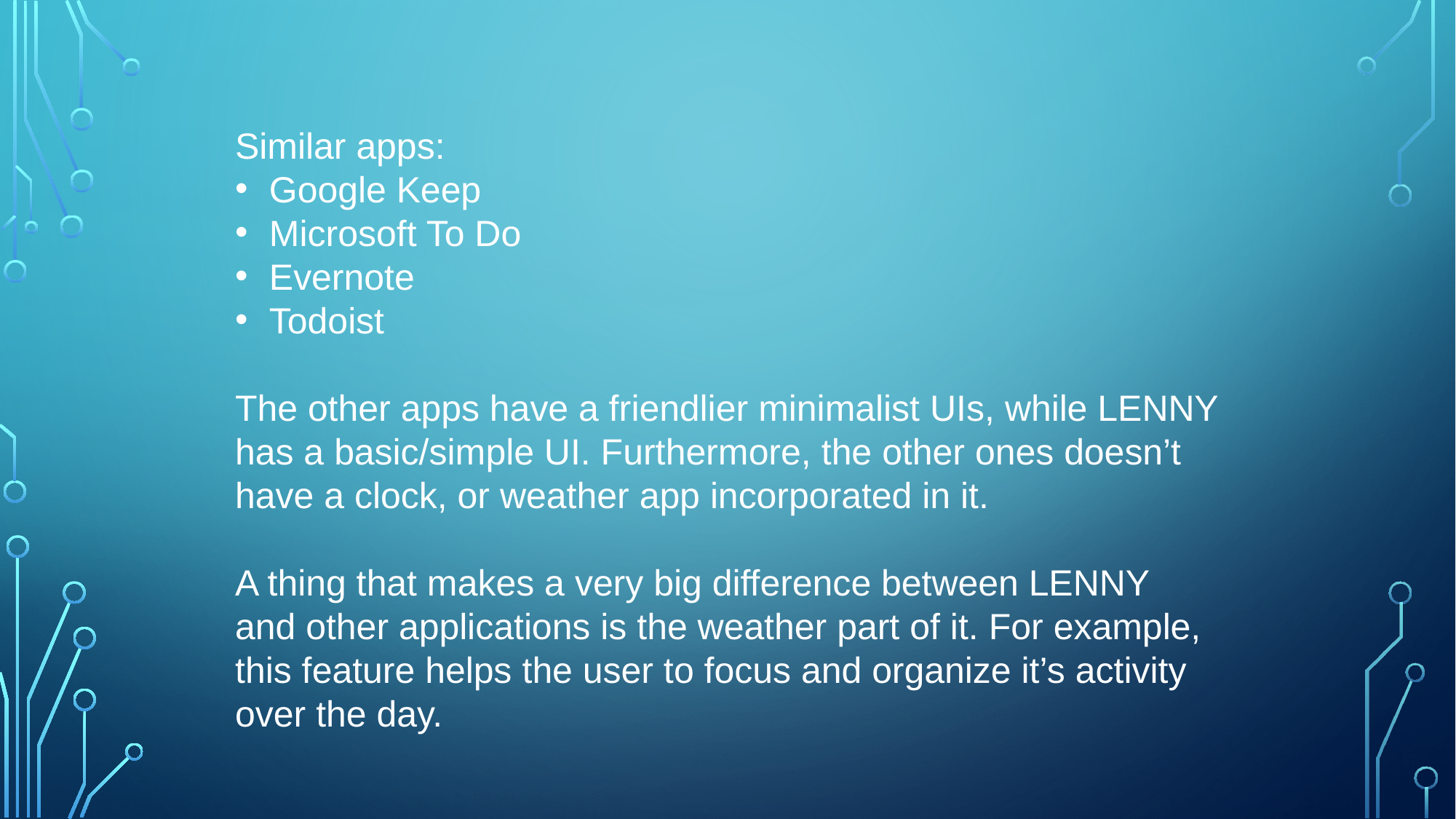

Similar apps:
Google Keep
Microsoft To Do
Evernote
Todoist

The other apps have a friendlier minimalist UIs, while LENNY has a basic/simple UI. Furthermore, the other ones doesn’t have a clock, or weather app incorporated in it.

A thing that makes a very big difference between LENNY and other applications is the weather part of it. For example, this feature helps the user to focus and organize it’s activity over the day.